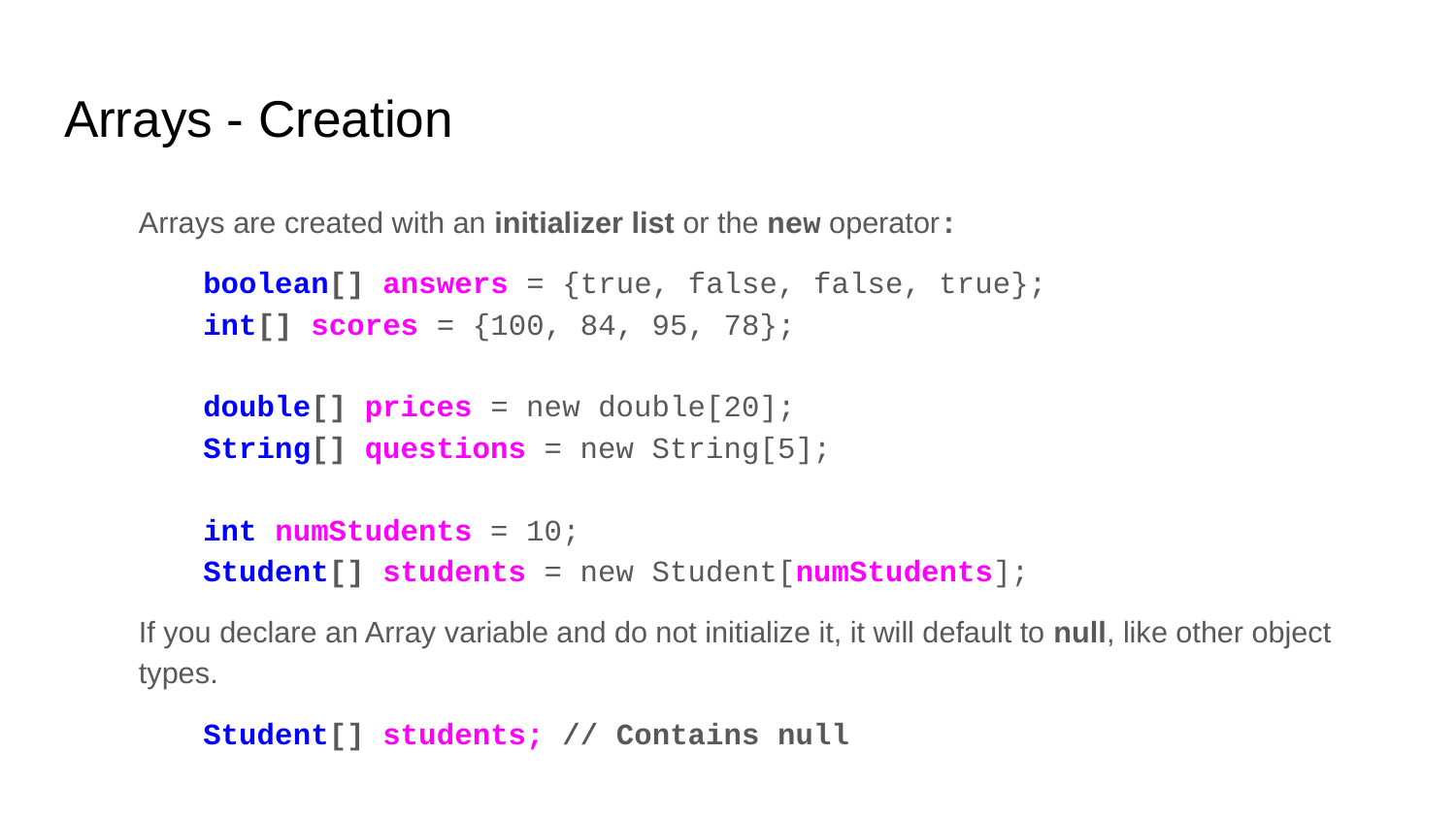

# Arrays - Creation
Arrays are created with an initializer list or the new operator:
boolean[] answers = {true, false, false, true};
int[] scores = {100, 84, 95, 78};
double[] prices = new double[20];
String[] questions = new String[5];
int numStudents = 10;
Student[] students = new Student[numStudents];
If you declare an Array variable and do not initialize it, it will default to null, like other object types.
Student[] students; // Contains null